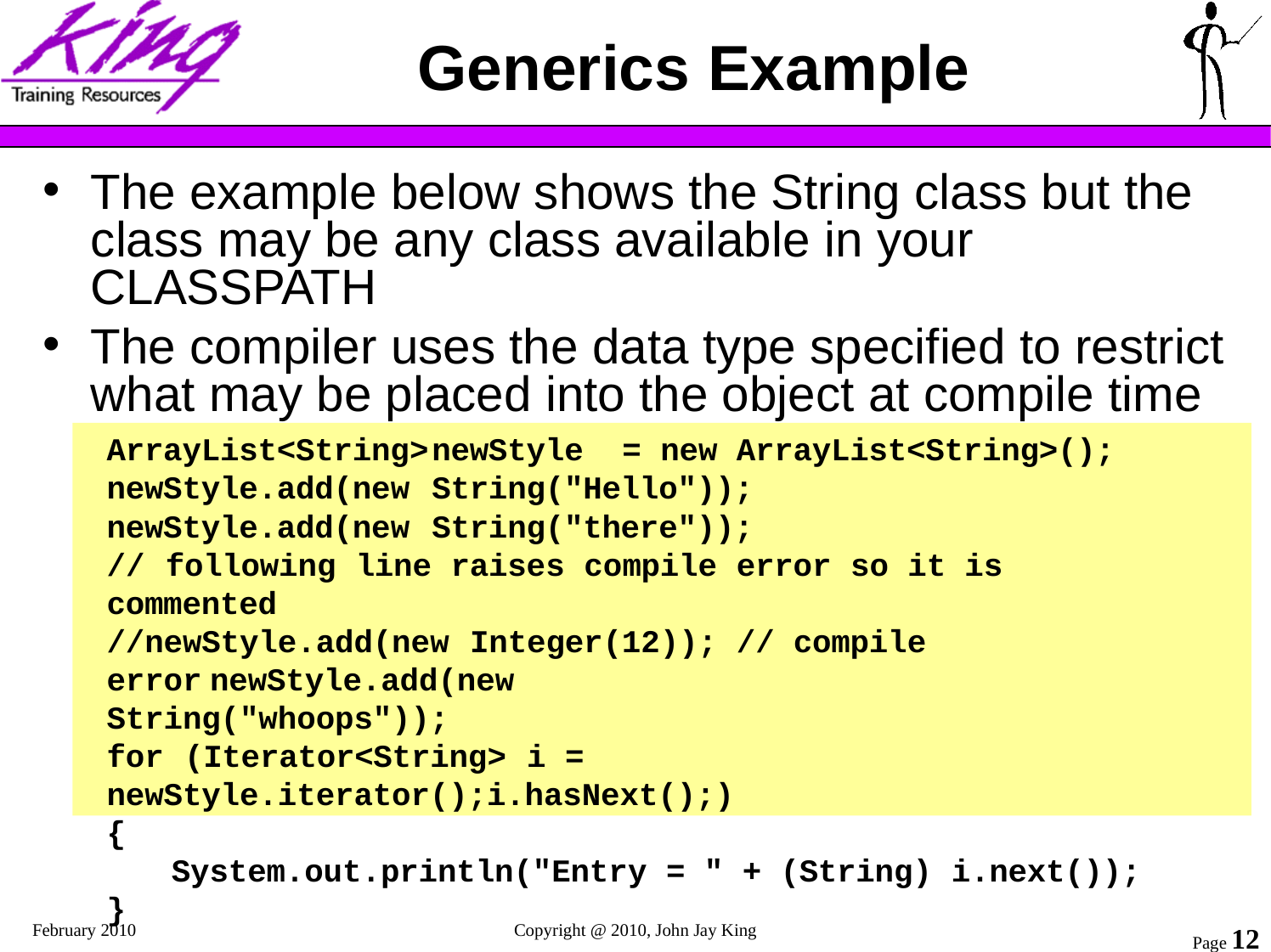

# Generics Example
The example below shows the String class but the class may be any class available in your CLASSPATH
The compiler uses the data type specified to restrict what may be placed into the object at compile time

ArrayList<String>	newStyle	=	new	ArrayList<String>(); newStyle.add(new	String("Hello"));
newStyle.add(new	String("there"));
//	following	line	raises	compile	error	so	it	is	commented
//newStyle.add(new	Integer(12));	//	compile	error newStyle.add(new	String("whoops"));
for	(Iterator<String>	i	=	newStyle.iterator();i.hasNext();)
{
System.out.println("Entry	=	"	+	(String)	i.next());
}
February 2010
Copyright @ 2010, John Jay King
Page 12